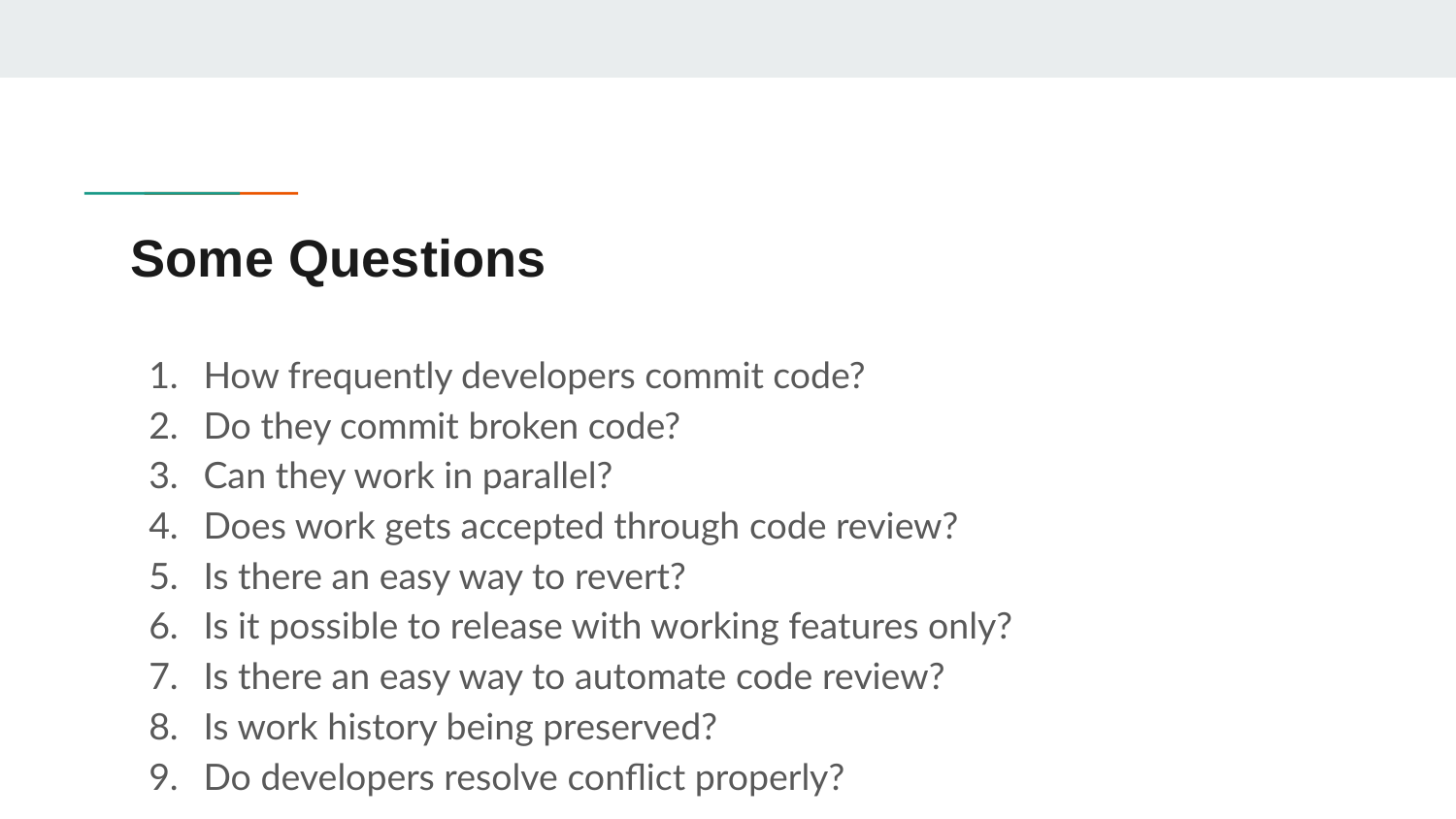

# Some Questions
How frequently developers commit code?
Do they commit broken code?
Can they work in parallel?
Does work gets accepted through code review?
Is there an easy way to revert?
Is it possible to release with working features only?
Is there an easy way to automate code review?
Is work history being preserved?
Do developers resolve conflict properly?